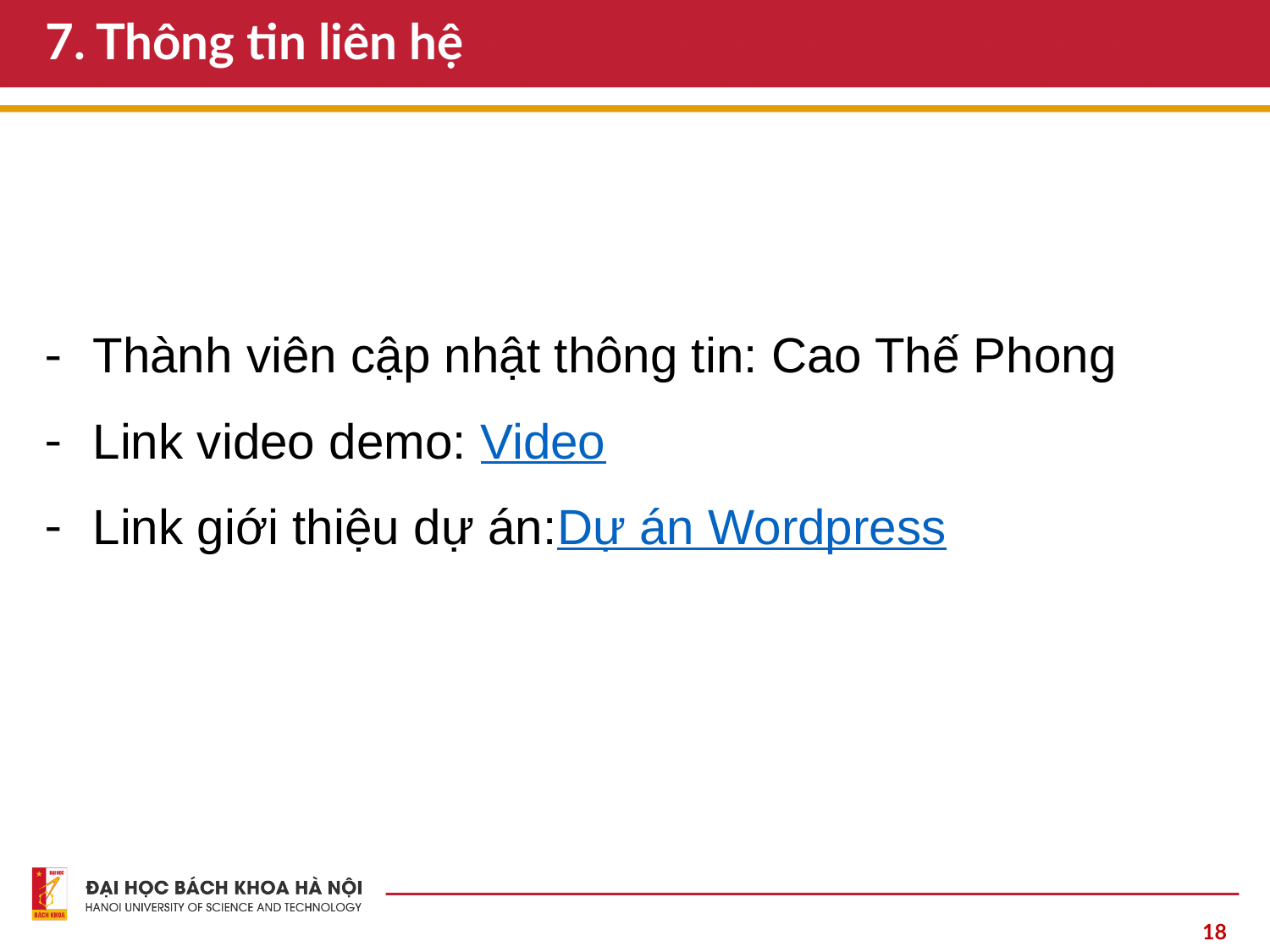

# 7. Thông tin liên hệ
Thành viên cập nhật thông tin: Cao Thế Phong
Link video demo: Video
Link giới thiệu dự án:Dự án Wordpress

18